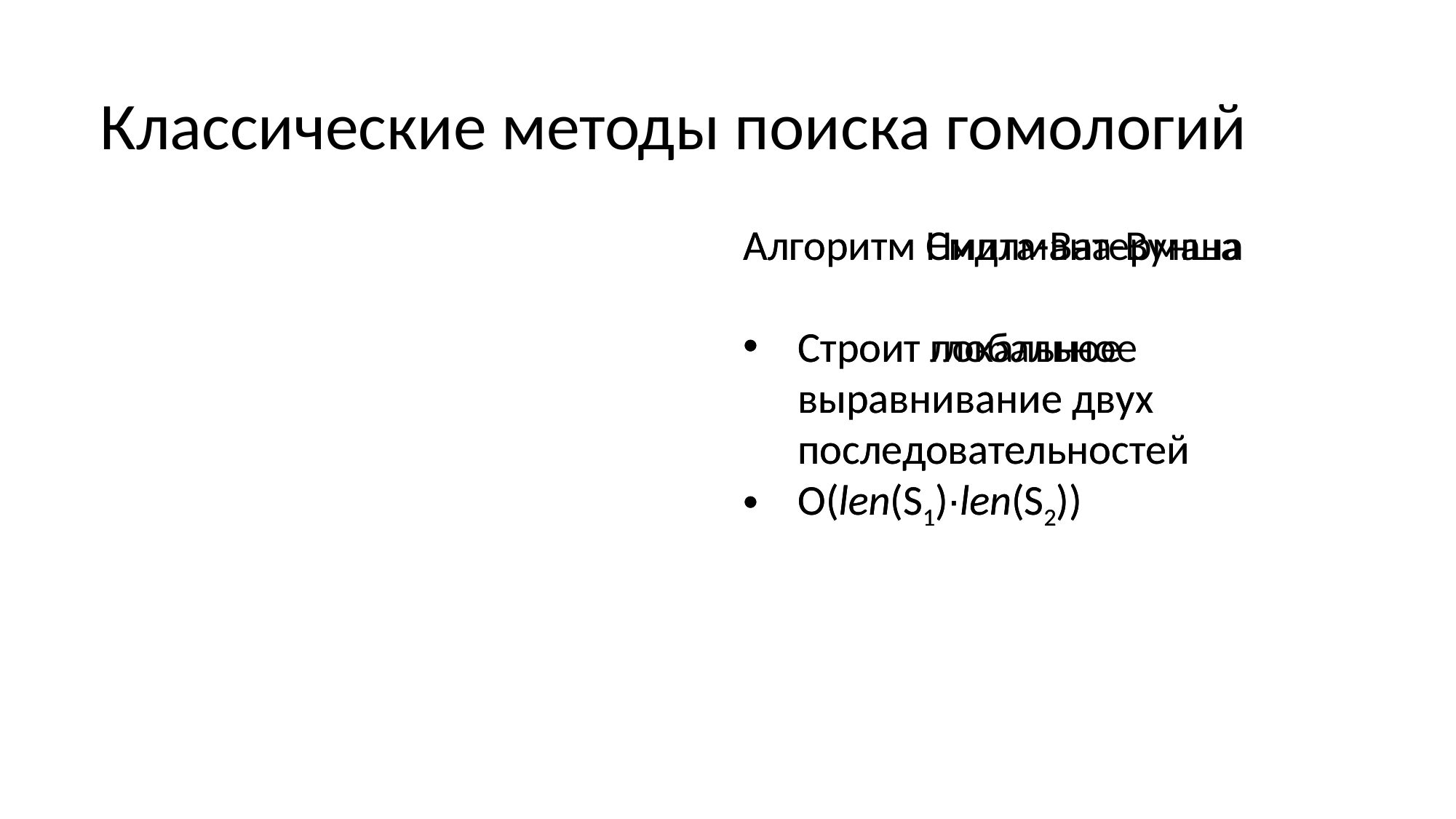

# Алгоритм Смита-Ватермана

Строит локальное выравнивание двух последовательностей
O(len(S1)∙len(S2))

Классические методы поиска гомологий
Алгоритм Нидлмана-Вунша

Строит глобальное выравнивание двух последовательностей
O(len(S1)∙len(S2))